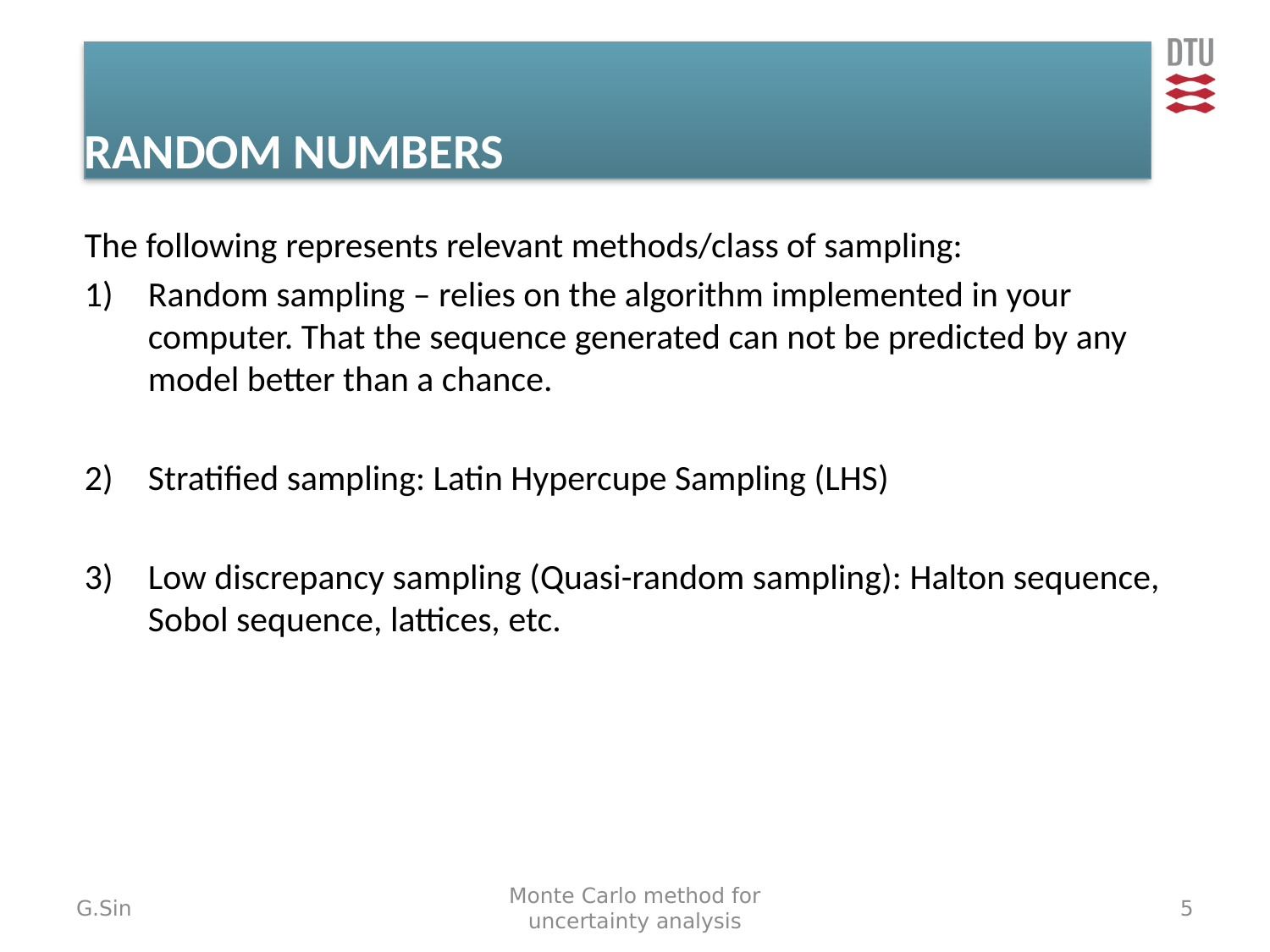

# RANDOM NUMBERS
The following represents relevant methods/class of sampling:
Random sampling – relies on the algorithm implemented in your computer. That the sequence generated can not be predicted by any model better than a chance.

Stratified sampling: Latin Hypercupe Sampling (LHS)

Low discrepancy sampling (Quasi-random sampling): Halton sequence, Sobol sequence, lattices, etc.
G.Sin
Monte Carlo method for uncertainty analysis
5